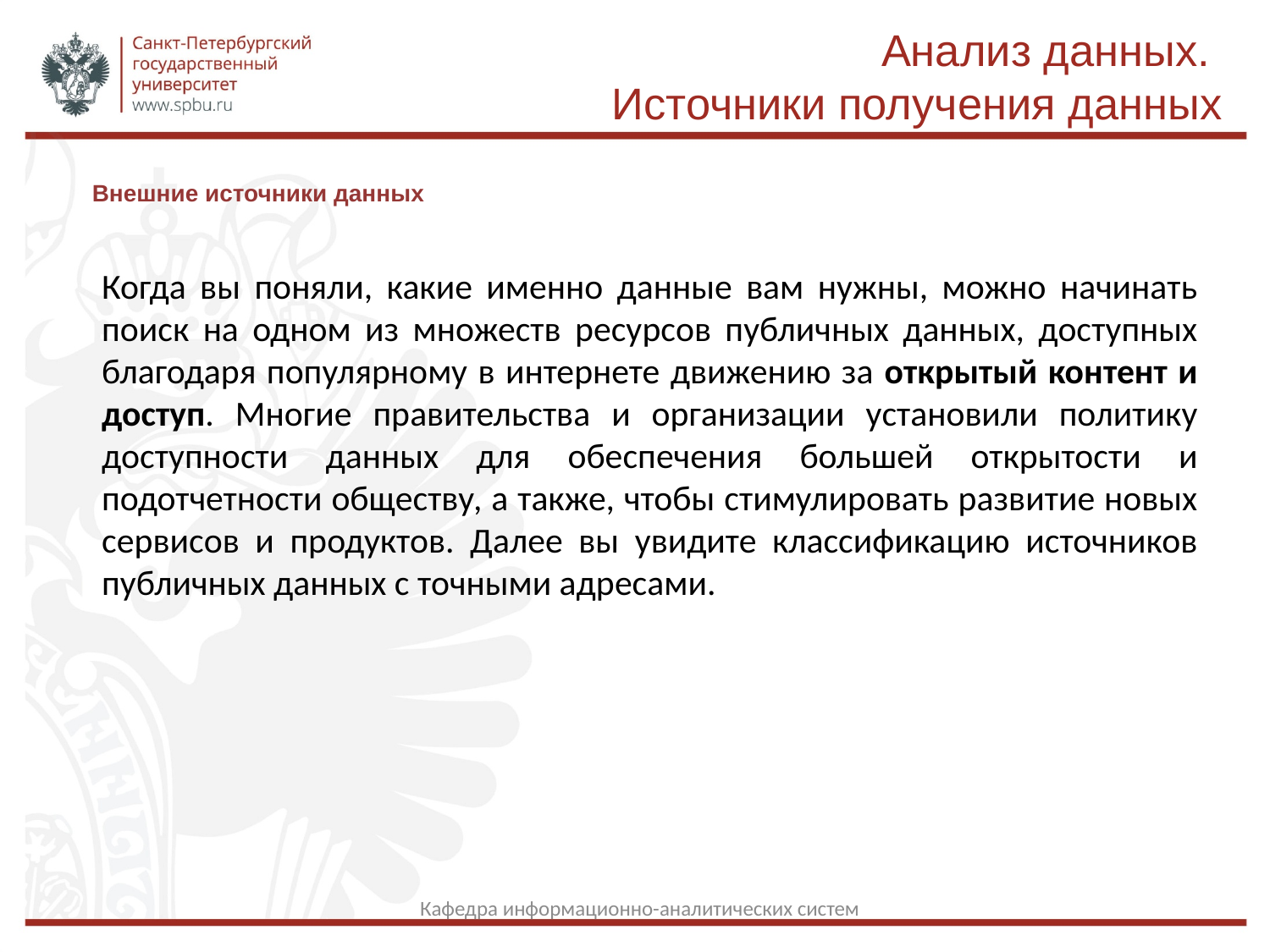

Анализ данных.
Источники получения данных

Внешние источники данных

Когда вы поняли, какие именно данные вам нужны, можно начинать поиск на одном из множеств ресурсов публичных данных, доступных благодаря популярному в интернете движению за открытый контент и доступ. Многие правительства и организации установили политику доступности данных для обеспечения большей открытости и подотчетности обществу, а также, чтобы стимулировать развитие новых сервисов и продуктов. Далее вы увидите классификацию источников публичных данных с точными адресами.

Кафедра информационно-аналитических систем